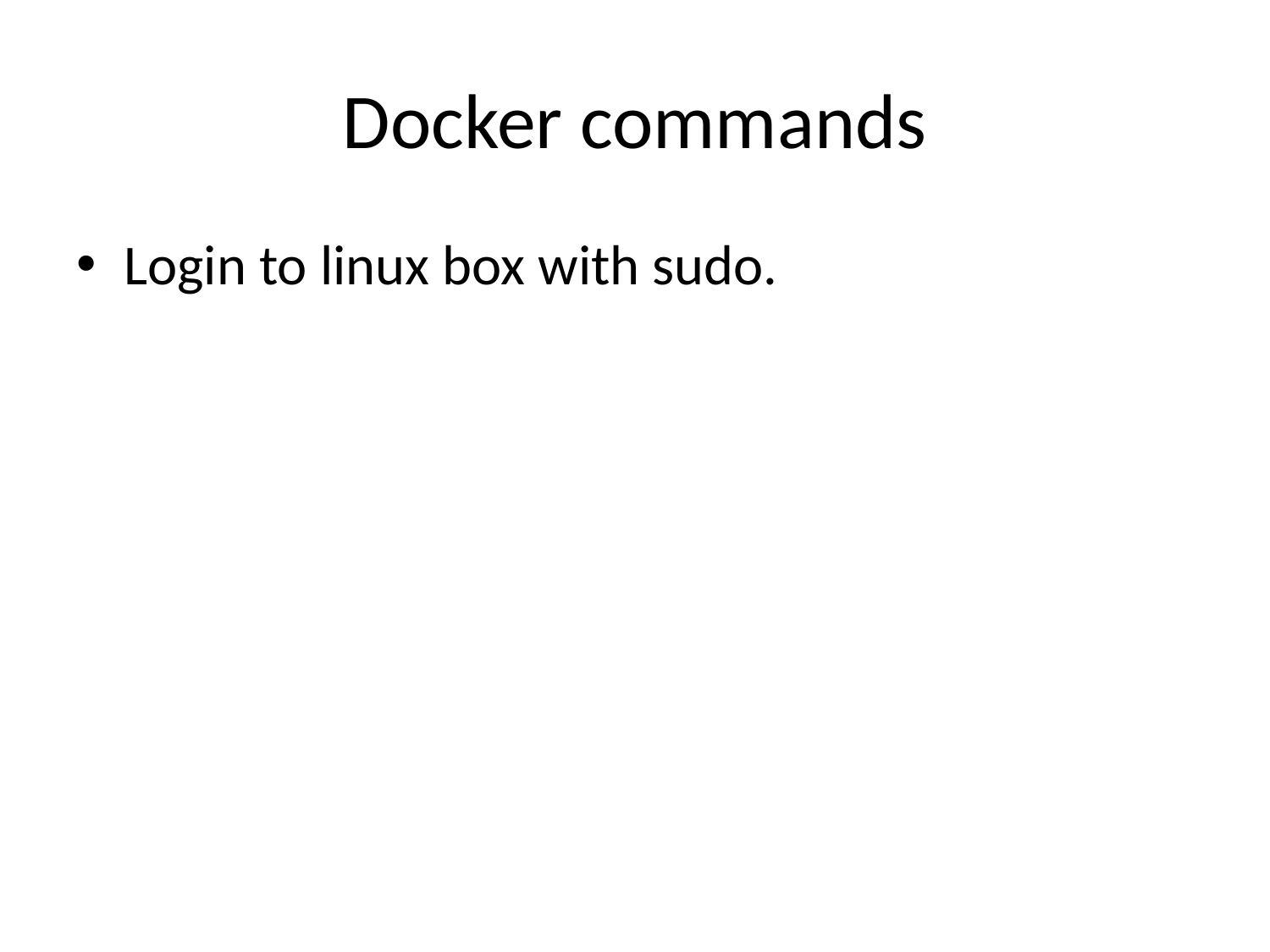

# Docker commands
Login to linux box with sudo.